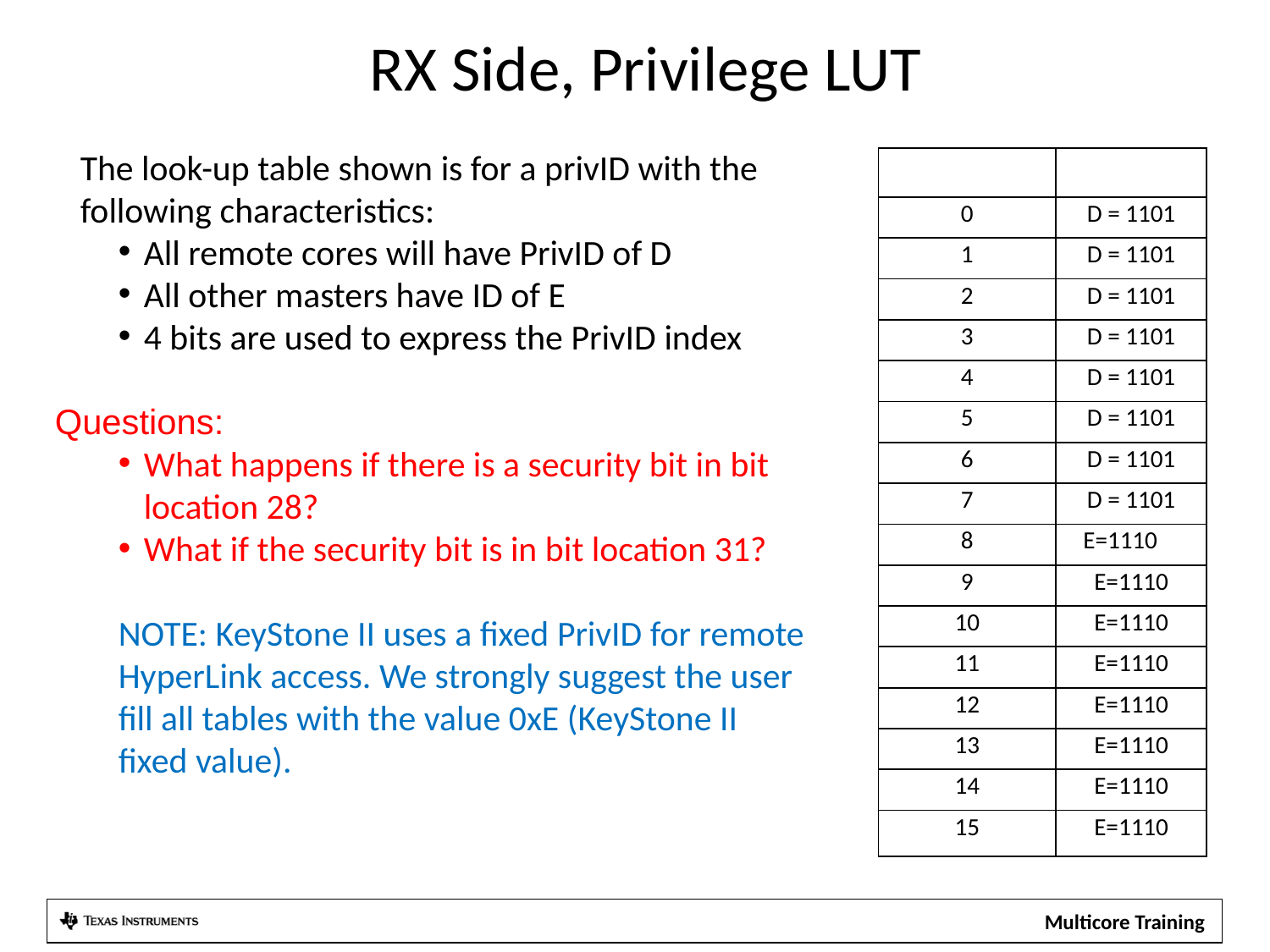

RX Side, Privilege LUT
The look-up table shown is for a privID with the following characteristics:
All remote cores will have PrivID of D
All other masters have ID of E
4 bits are used to express the PrivID index

Questions:
What happens if there is a security bit in bit location 28?
What if the security bit is in bit location 31?

NOTE: KeyStone II uses a fixed PrivID for remote HyperLink access. We strongly suggest the user fill all tables with the value 0xE (KeyStone II fixed value).
| Index | Value |
| --- | --- |
| 0 | D = 1101 |
| 1 | D = 1101 |
| 2 | D = 1101 |
| 3 | D = 1101 |
| 4 | D = 1101 |
| 5 | D = 1101 |
| 6 | D = 1101 |
| 7 | D = 1101 |
| 8 | E=1110 |
| 9 | E=1110 |
| 10 | E=1110 |
| 11 | E=1110 |
| 12 | E=1110 |
| 13 | E=1110 |
| 14 | E=1110 |
| 15 | E=1110 |